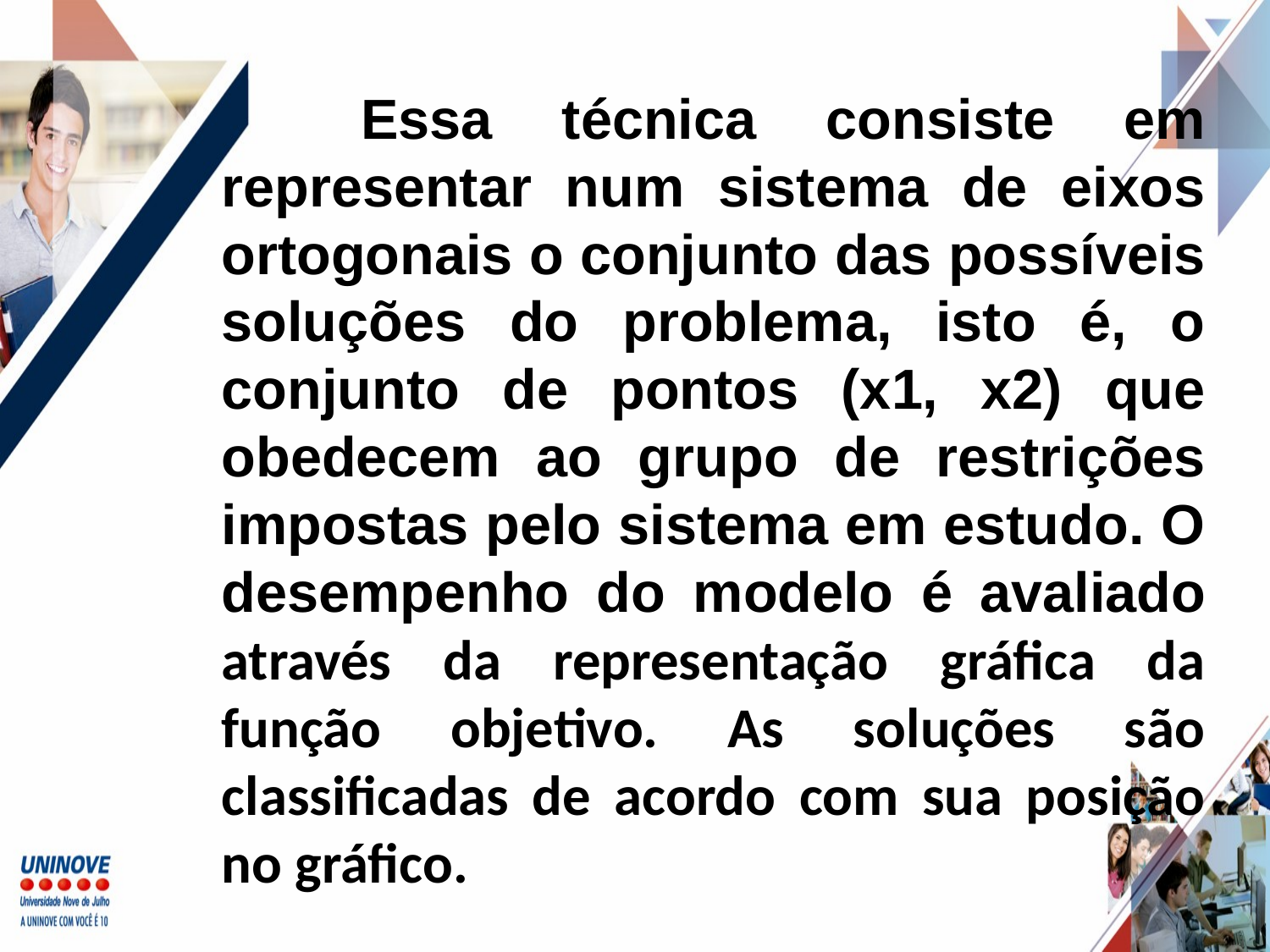

Essa técnica consiste em representar num sistema de eixos ortogonais o conjunto das possíveis soluções do problema, isto é, o conjunto de pontos (x1, x2) que obedecem ao grupo de restrições impostas pelo sistema em estudo. O desempenho do modelo é avaliado através da representação gráfica da função objetivo. As soluções são classificadas de acordo com sua posição no gráfico.